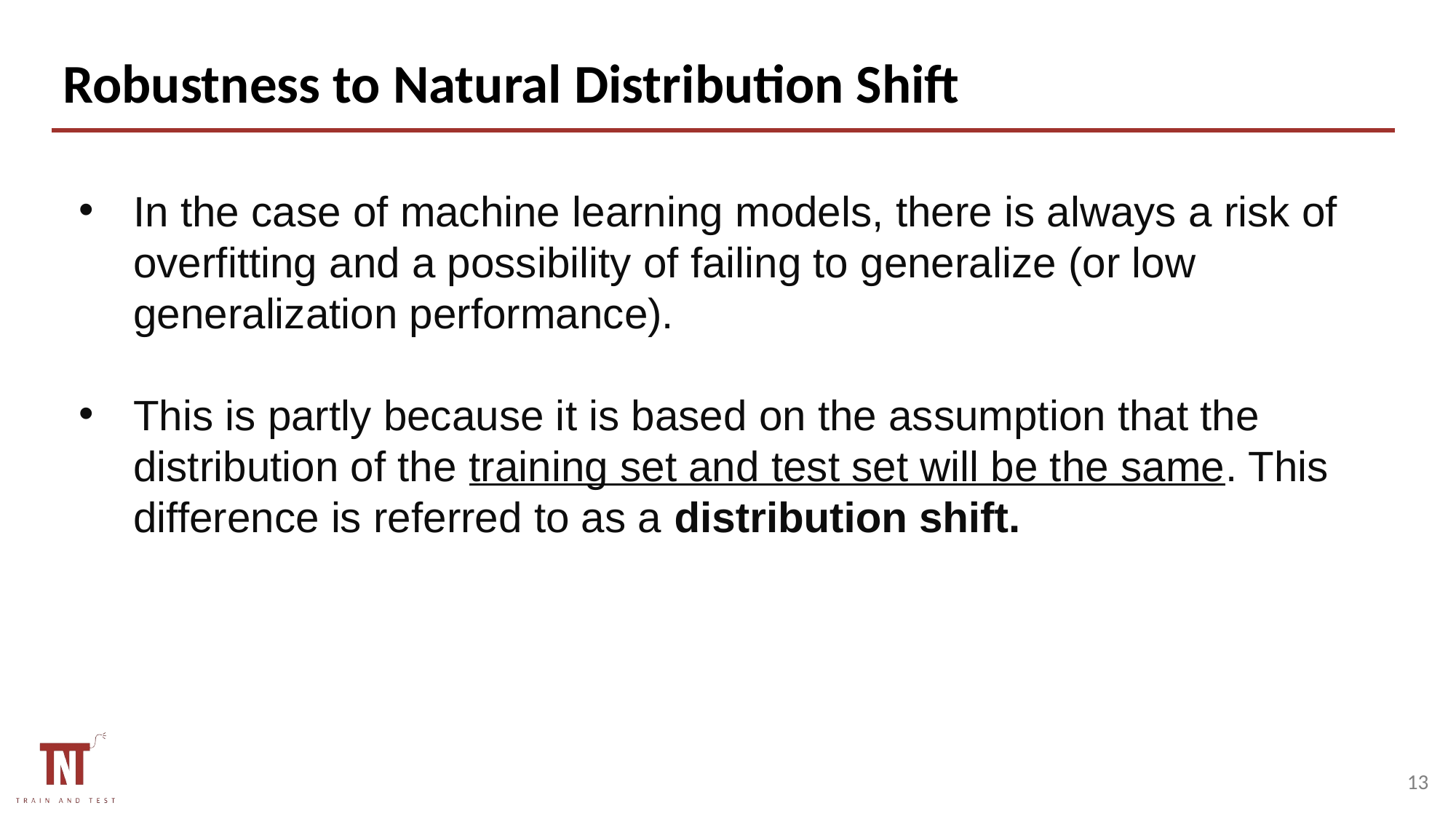

# Robustness to Natural Distribution Shift
In the case of machine learning models, there is always a risk of overfitting and a possibility of failing to generalize (or low generalization performance).

This is partly because it is based on the assumption that the distribution of the training set and test set will be the same. This difference is referred to as a distribution shift.
13